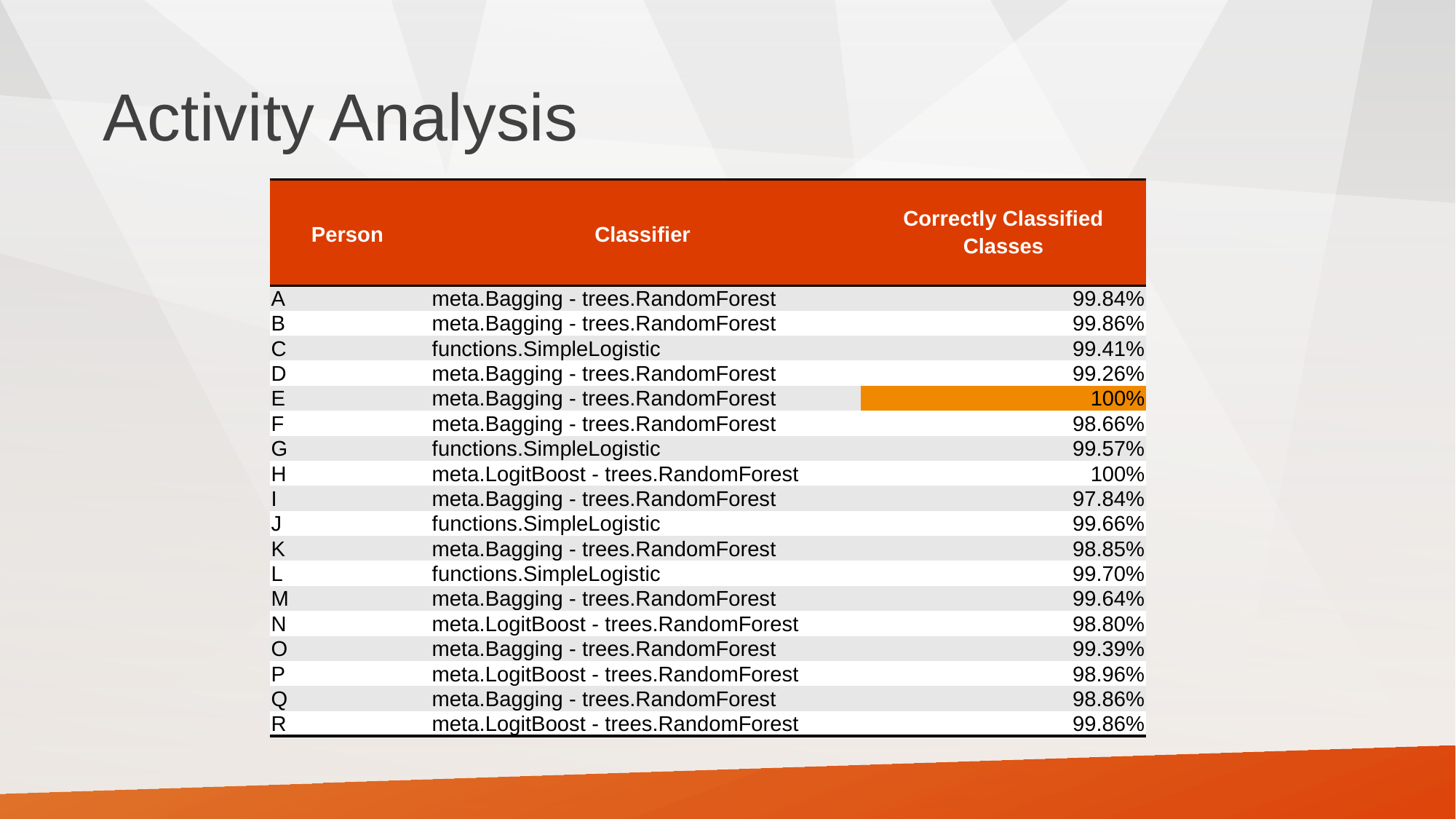

# Activity Analysis
| Person | Classifier | Correctly Classified Classes |
| --- | --- | --- |
| A | meta.Bagging - trees.RandomForest | 99.84% |
| B | meta.Bagging - trees.RandomForest | 99.86% |
| C | functions.SimpleLogistic | 99.41% |
| D | meta.Bagging - trees.RandomForest | 99.26% |
| E | meta.Bagging - trees.RandomForest | 100% |
| F | meta.Bagging - trees.RandomForest | 98.66% |
| G | functions.SimpleLogistic | 99.57% |
| H | meta.LogitBoost - trees.RandomForest | 100% |
| I | meta.Bagging - trees.RandomForest | 97.84% |
| J | functions.SimpleLogistic | 99.66% |
| K | meta.Bagging - trees.RandomForest | 98.85% |
| L | functions.SimpleLogistic | 99.70% |
| M | meta.Bagging - trees.RandomForest | 99.64% |
| N | meta.LogitBoost - trees.RandomForest | 98.80% |
| O | meta.Bagging - trees.RandomForest | 99.39% |
| P | meta.LogitBoost - trees.RandomForest | 98.96% |
| Q | meta.Bagging - trees.RandomForest | 98.86% |
| R | meta.LogitBoost - trees.RandomForest | 99.86% |